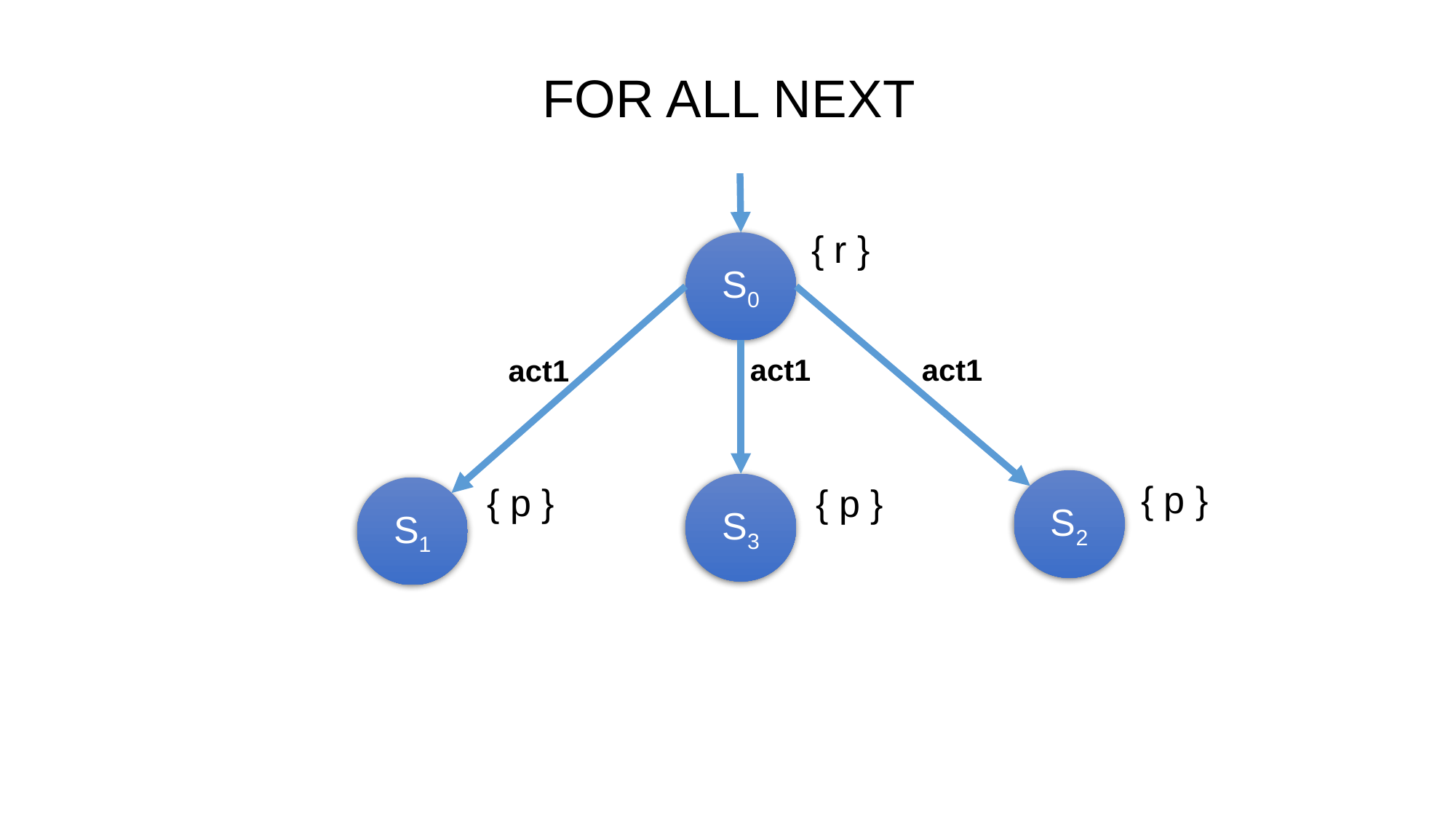

FOR ALL NEXT
{ r }
S0
act1
act1
act1
S2
{ p }
{ p }
S3
{ p }
S1